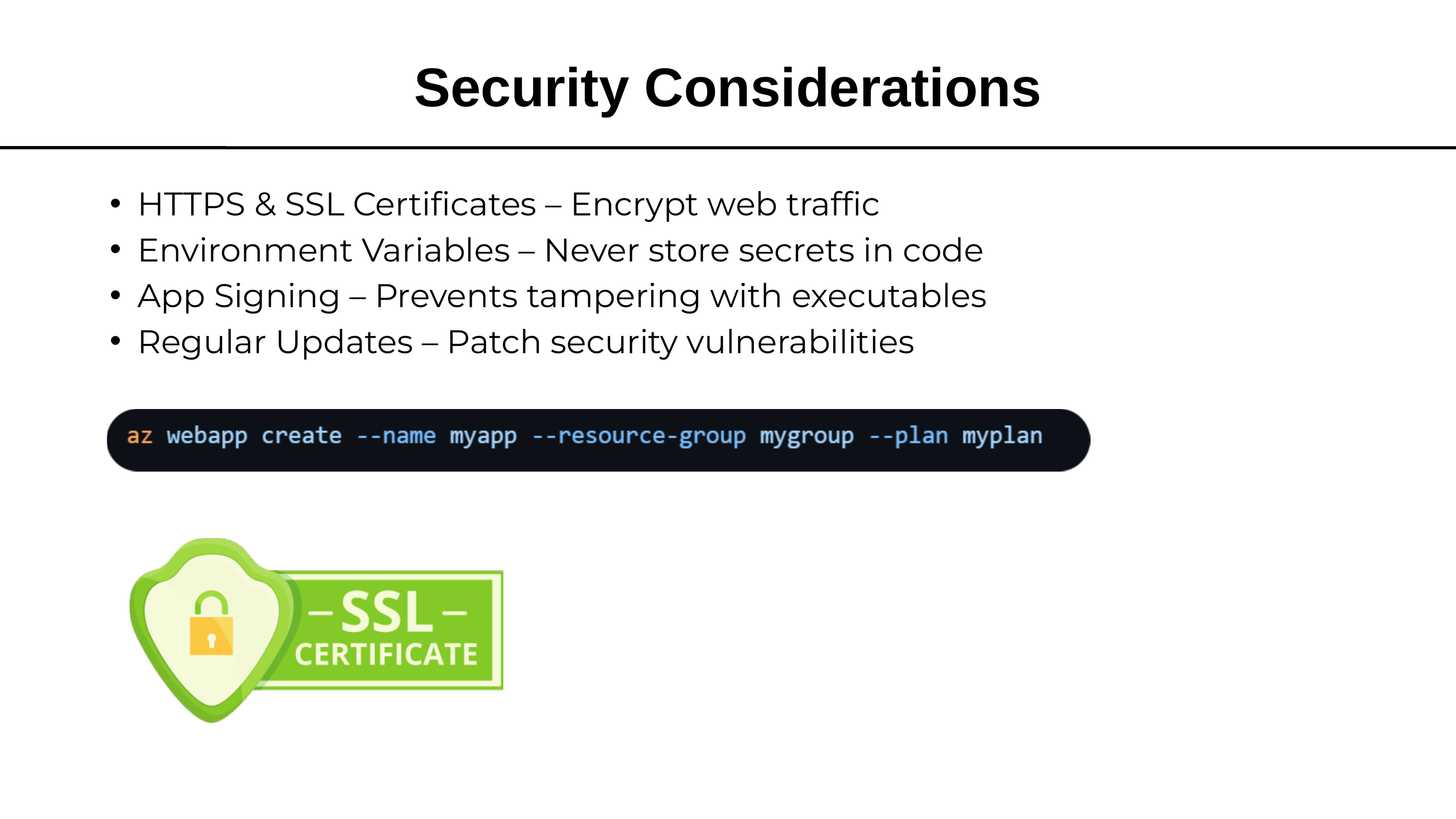

Security Considerations

HTTPS & SSL Certificates – Encrypt web traffic
Environment Variables – Never store secrets in code
App Signing – Prevents tampering with executables
Regular Updates – Patch security vulnerabilities